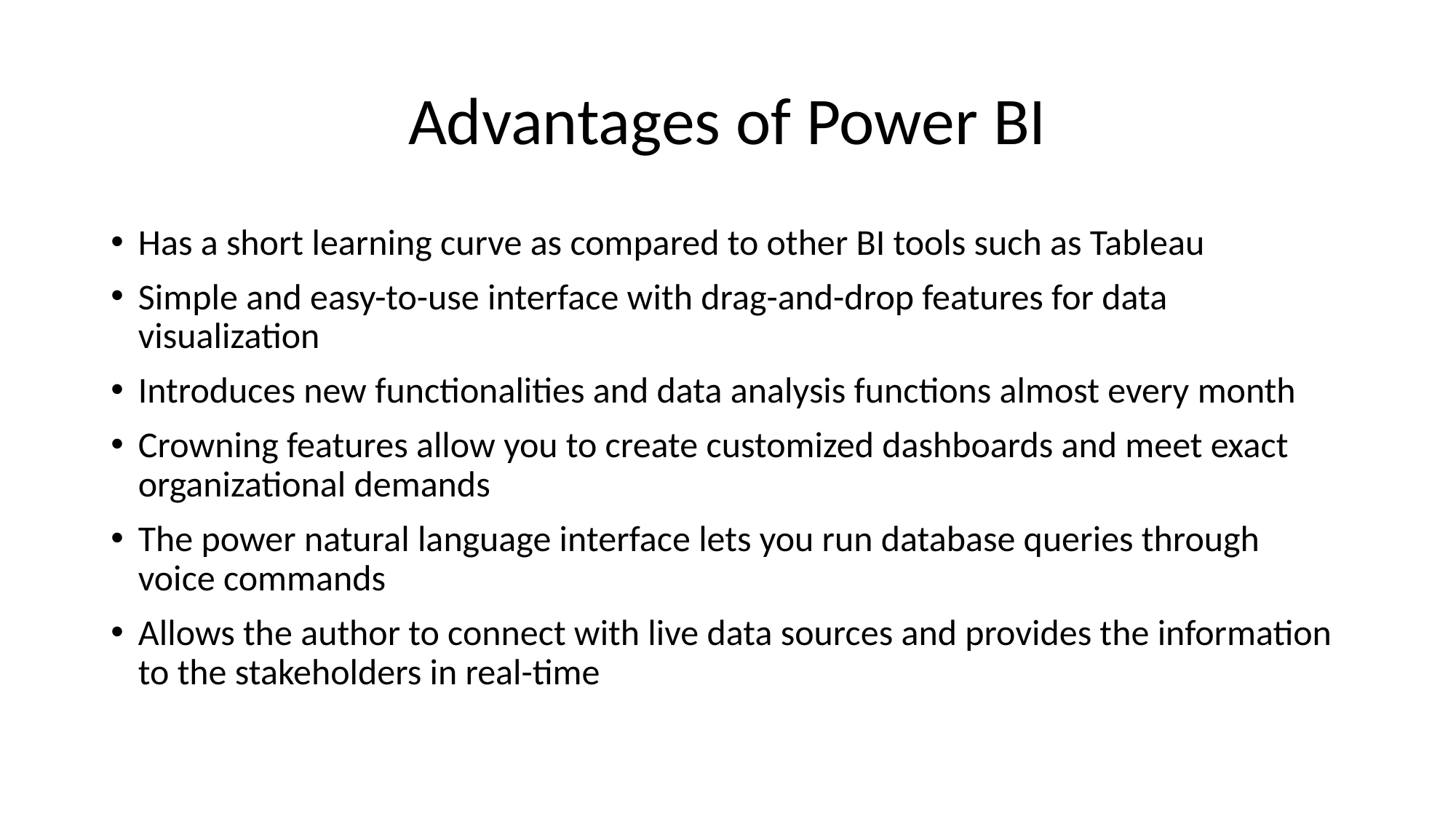

# Advantages of Power BI
Has a short learning curve as compared to other BI tools such as Tableau
Simple and easy-to-use interface with drag-and-drop features for data visualization
Introduces new functionalities and data analysis functions almost every month
Crowning features allow you to create customized dashboards and meet exact organizational demands
The power natural language interface lets you run database queries through voice commands
Allows the author to connect with live data sources and provides the information to the stakeholders in real-time